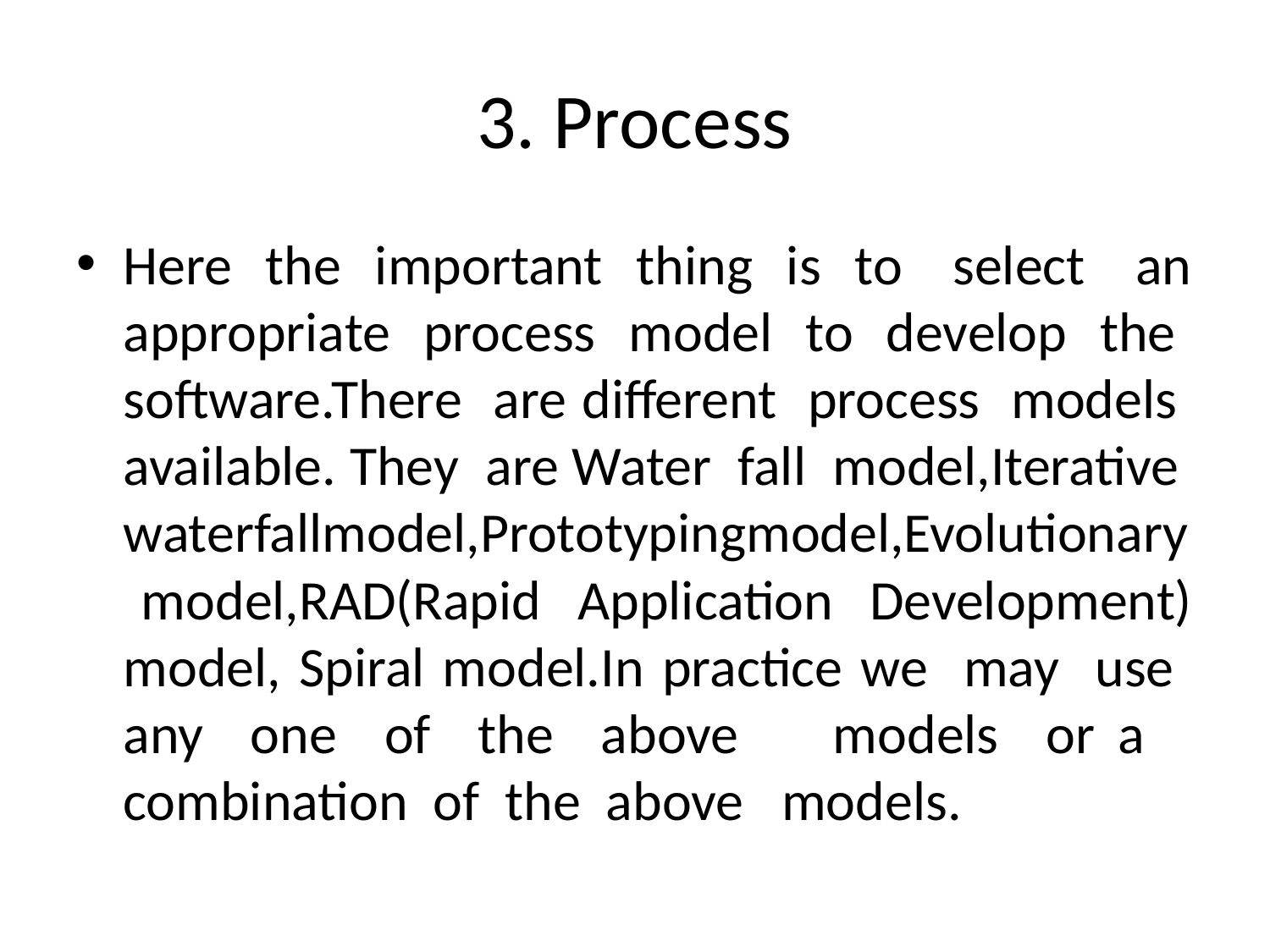

# 3. Process
Here  the  important  thing  is  to   select   an appropriate  process  model  to  develop  the  software.There  are different  process  models  available. They  are Water  fall  model,Iterative  waterfallmodel,Prototypingmodel,Evolutionary  model,RAD(Rapid  Application  Development) model, Spiral model.In practice we  may  use  any  one  of  the  above    models  or a   combination  of  the  above   models.